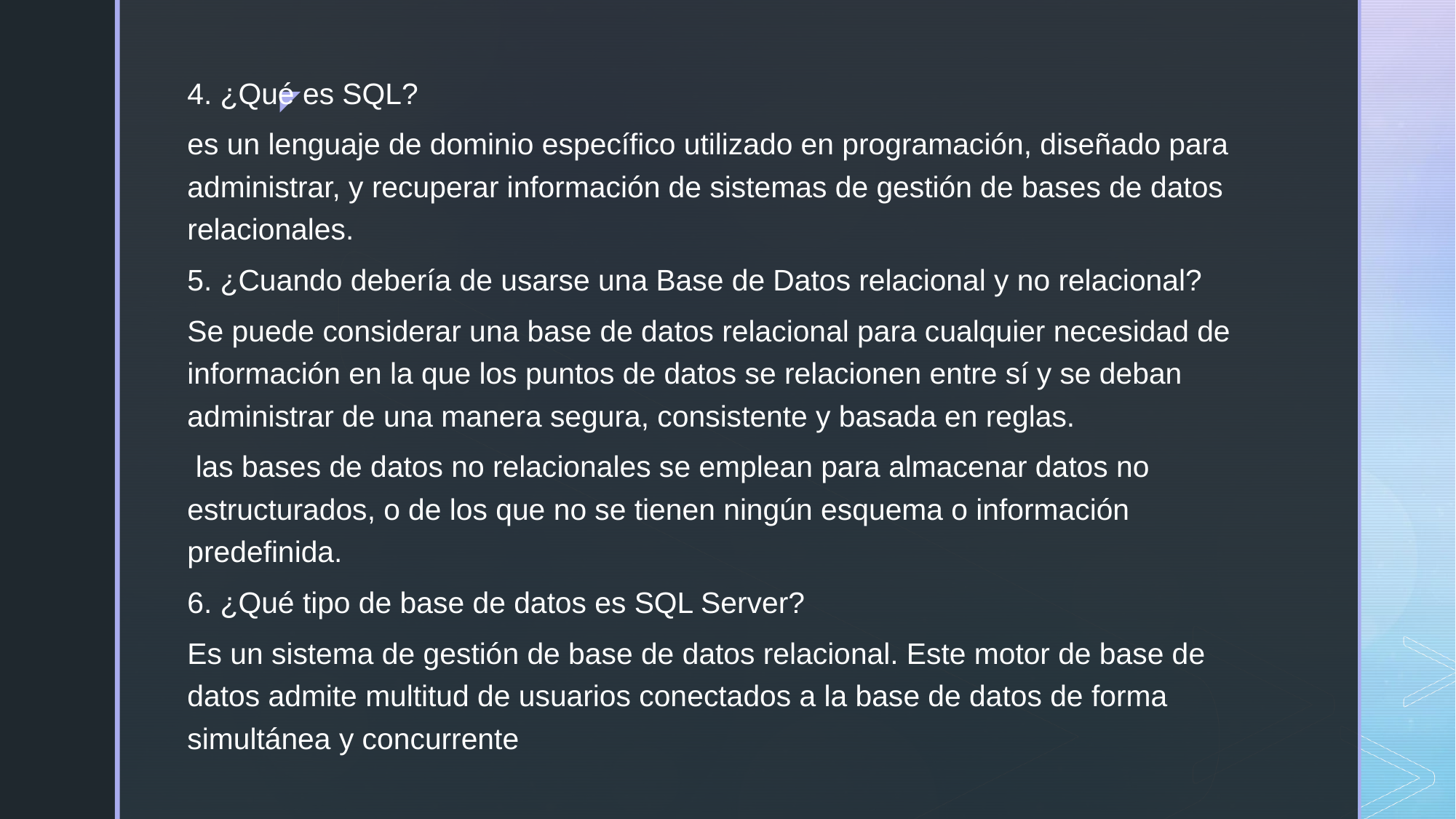

4. ¿Qué es SQL?
es un lenguaje de dominio específico utilizado en programación, diseñado para administrar, y recuperar información de sistemas de gestión de bases de datos relacionales.
5. ¿Cuando debería de usarse una Base de Datos relacional y no relacional?
Se puede considerar una base de datos relacional para cualquier necesidad de información en la que los puntos de datos se relacionen entre sí y se deban administrar de una manera segura, consistente y basada en reglas.
 las bases de datos no relacionales se emplean para almacenar datos no estructurados, o de los que no se tienen ningún esquema o información predefinida.
6. ¿Qué tipo de base de datos es SQL Server?
Es un sistema de gestión de base de datos relacional. Este motor de base de datos admite multitud de usuarios conectados a la base de datos de forma simultánea y concurrente